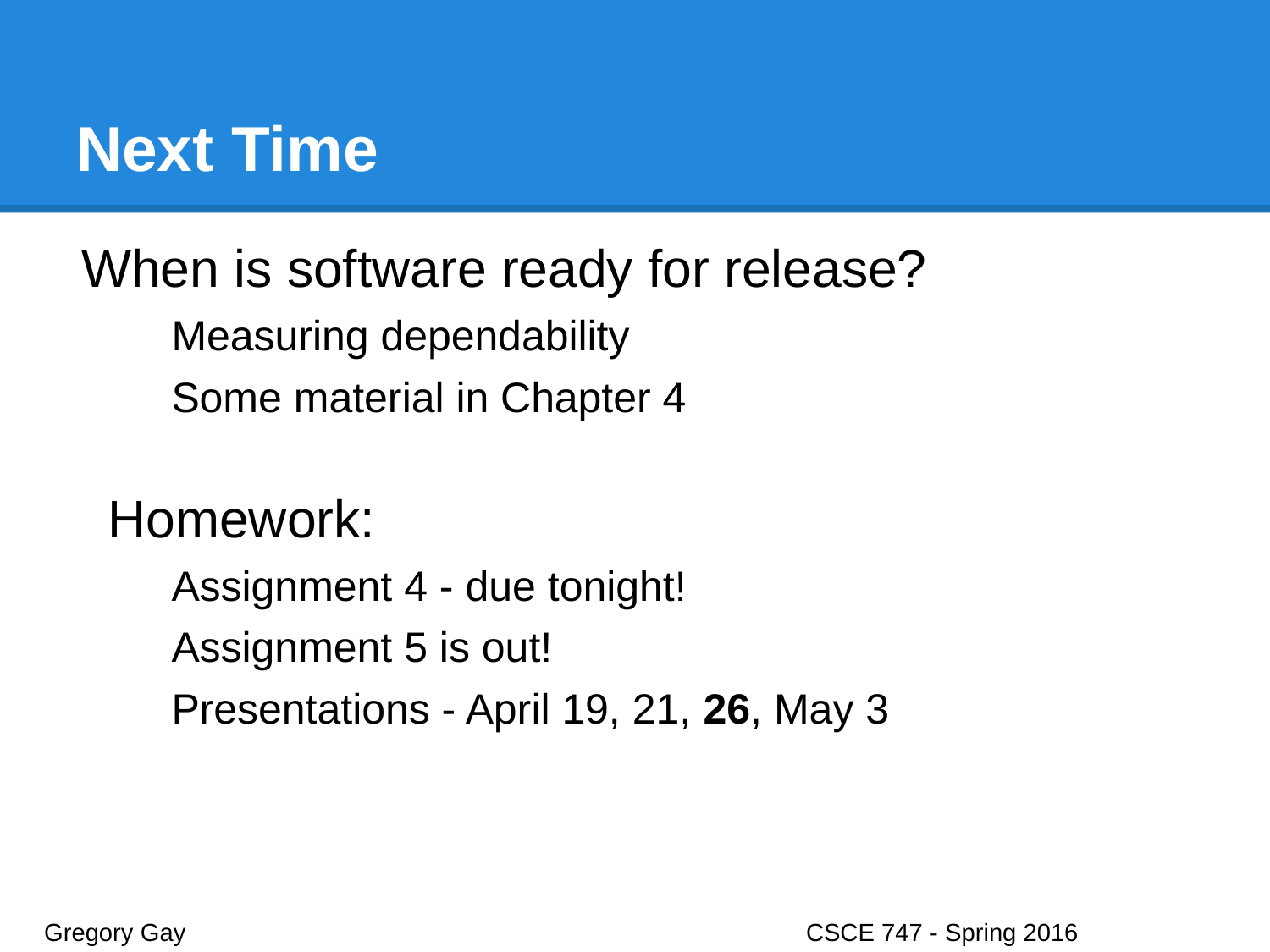

# Next Time
When is software ready for release?
Measuring dependability
Some material in Chapter 4

Homework:
Assignment 4 - due tonight!
Assignment 5 is out!
Presentations - April 19, 21, 26, May 3
Gregory Gay					CSCE 747 - Spring 2016							50